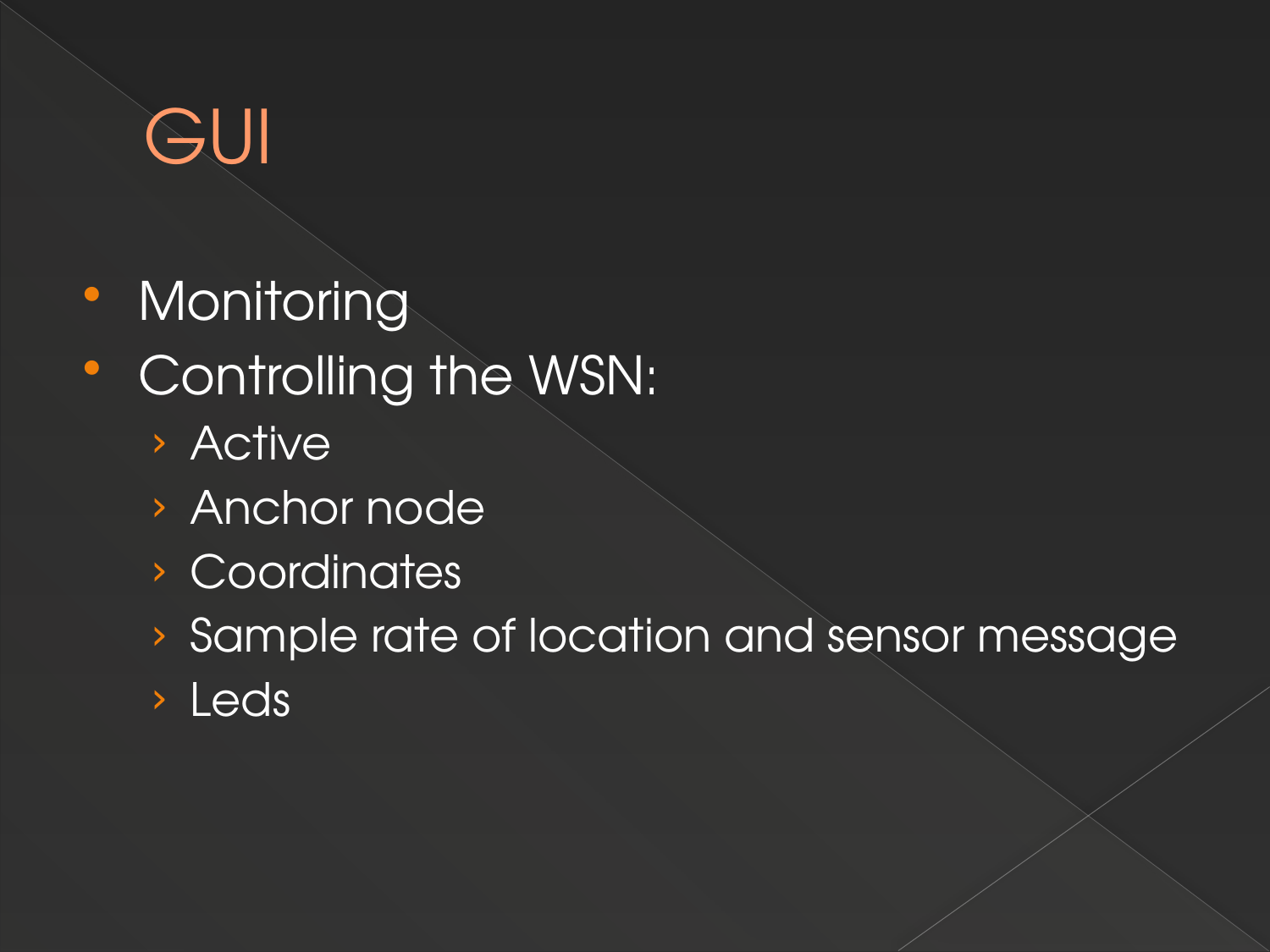

# GUI
Monitoring
Controlling the WSN:
Active
Anchor node
Coordinates
Sample rate of location and sensor message
Leds